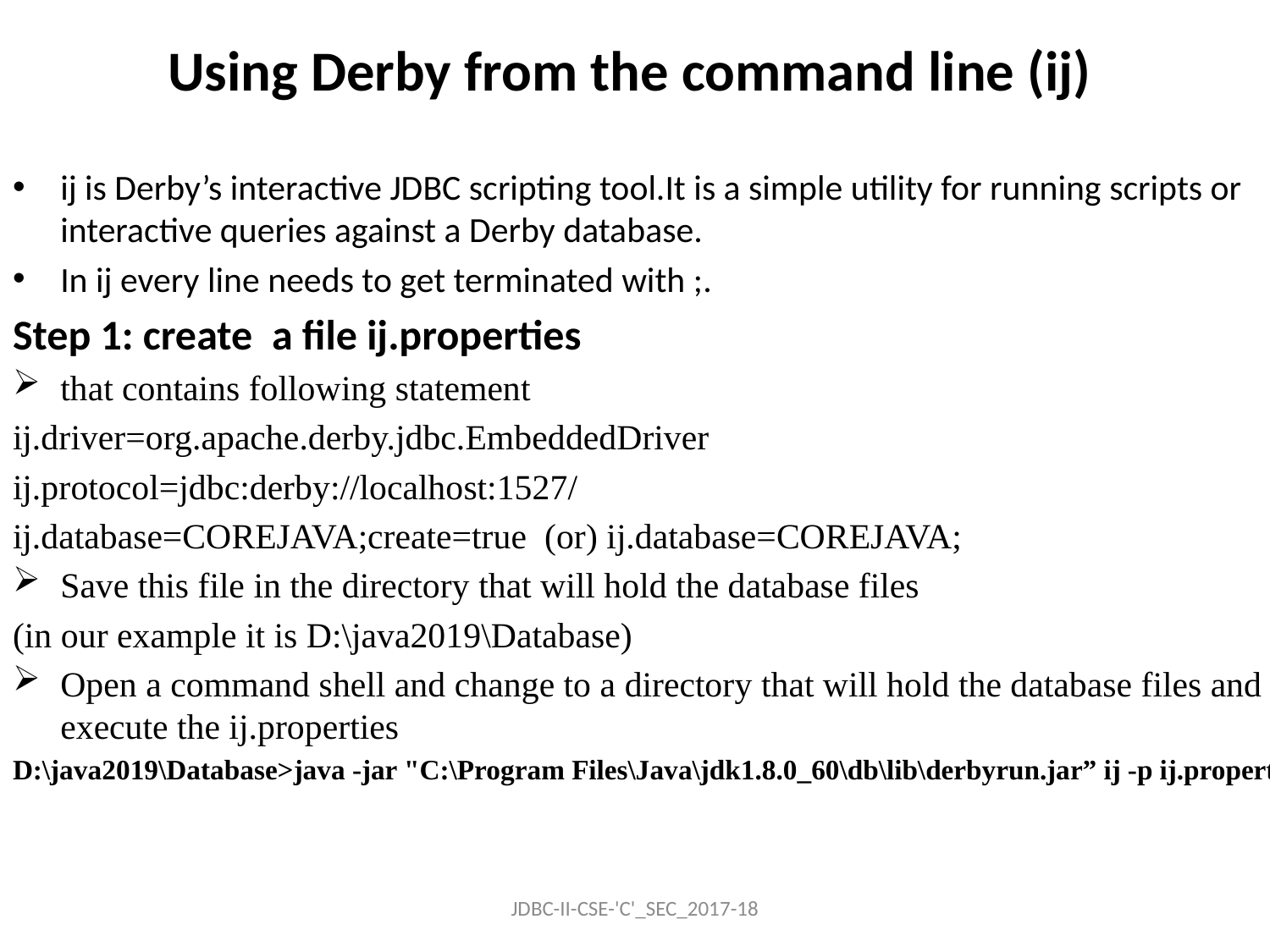

JDBC-II-CSE-'C'_SEC_2017-18
# Using Derby from the command line (ij)
ij is Derby’s interactive JDBC scripting tool.It is a simple utility for running scripts or interactive queries against a Derby database.
In ij every line needs to get terminated with ;.
Step 1: create  a file ij.properties
that contains following statement
ij.driver=org.apache.derby.jdbc.EmbeddedDriver
ij.protocol=jdbc:derby://localhost:1527/
ij.database=COREJAVA;create=true  (or) ij.database=COREJAVA;
Save this file in the directory that will hold the database files
(in our example it is D:\java2019\Database)
Open a command shell and change to a directory that will hold the database files and execute the ij.properties
D:\java2019\Database>java -jar "C:\Program Files\Java\jdk1.8.0_60\db\lib\derbyrun.jar” ij -p ij.properties